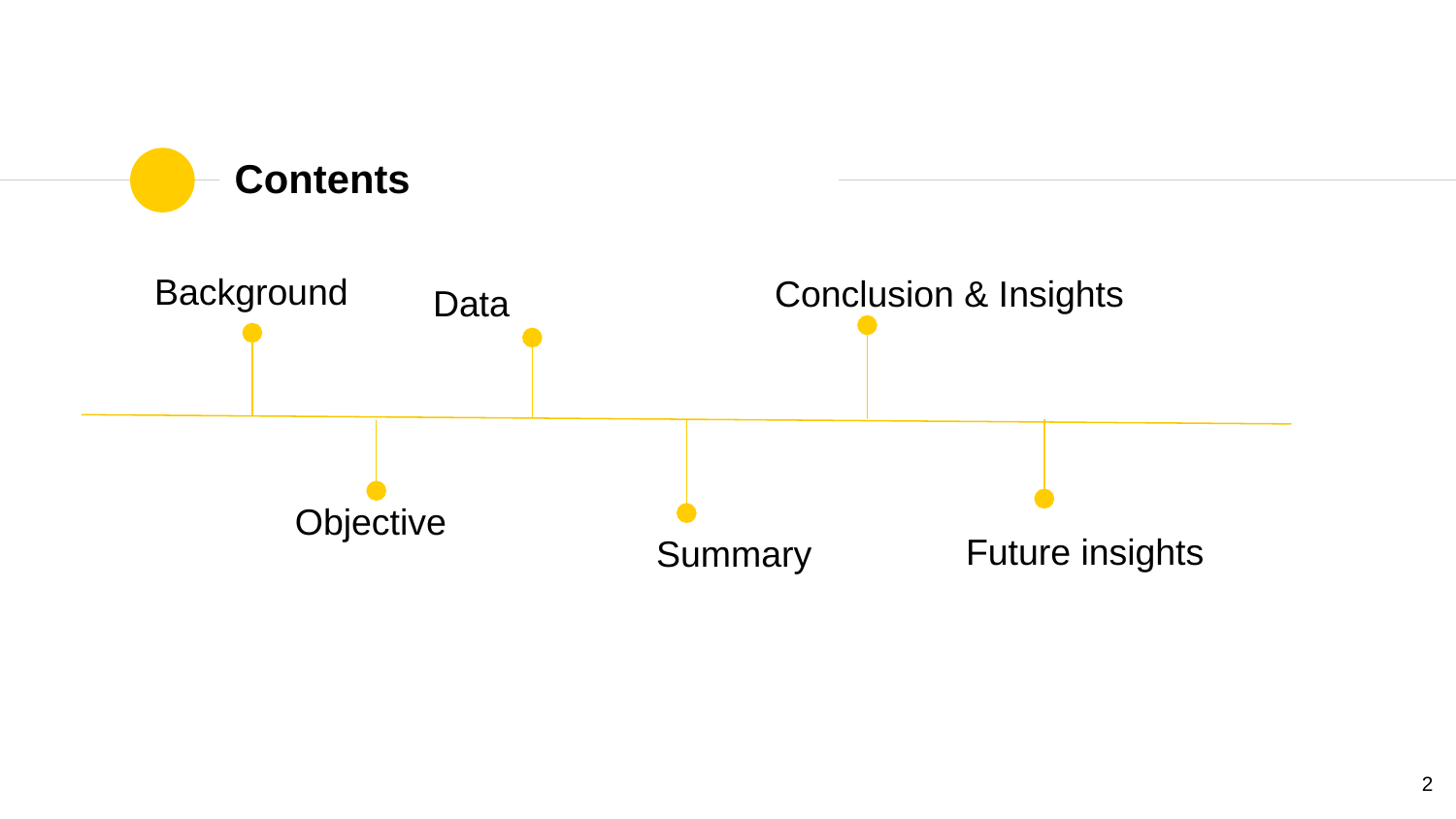

# Contents
Background
Conclusion & Insights
Data
Objective
Future insights
Summary
2